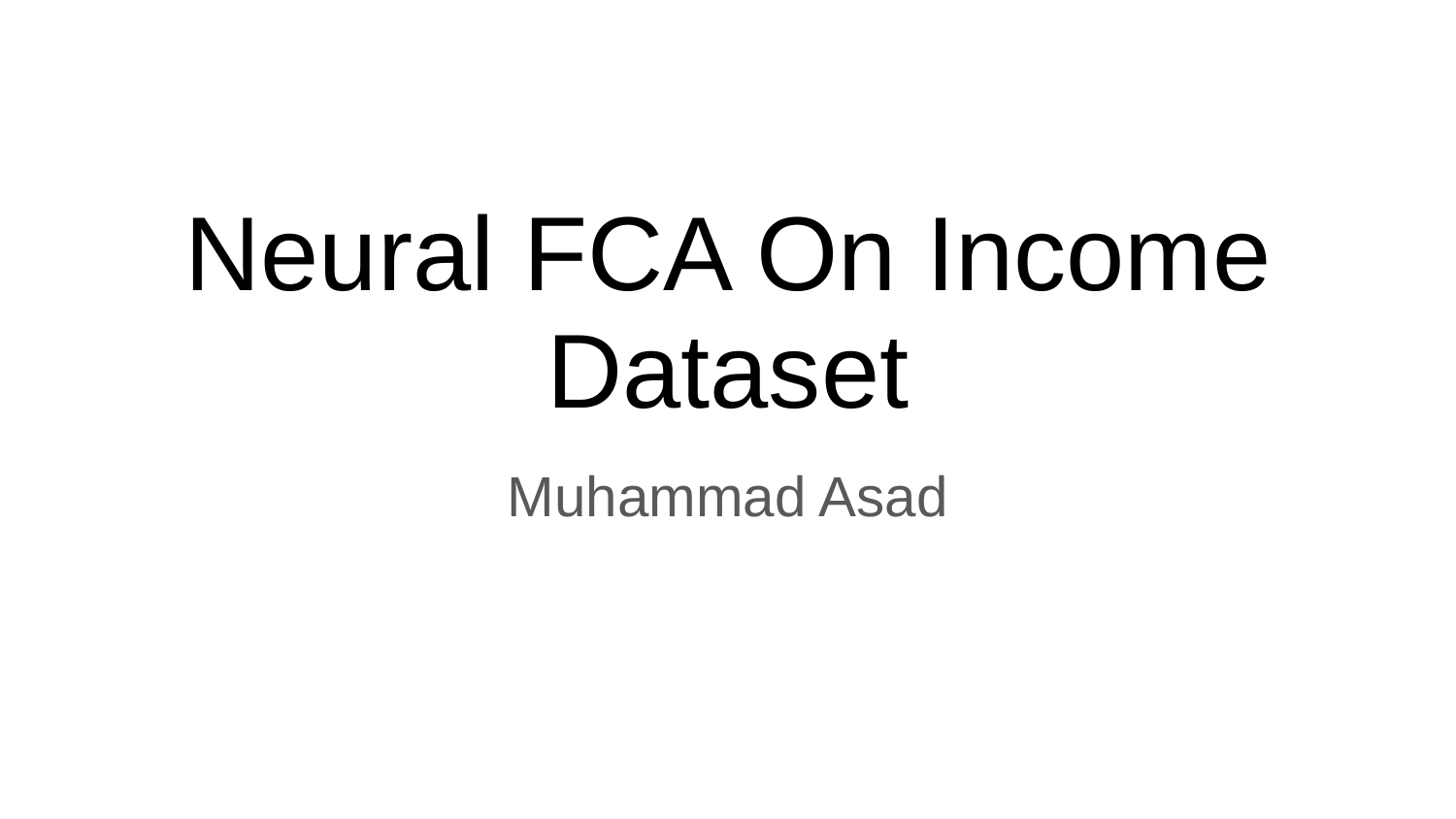

# Neural FCA On Income Dataset
Muhammad Asad